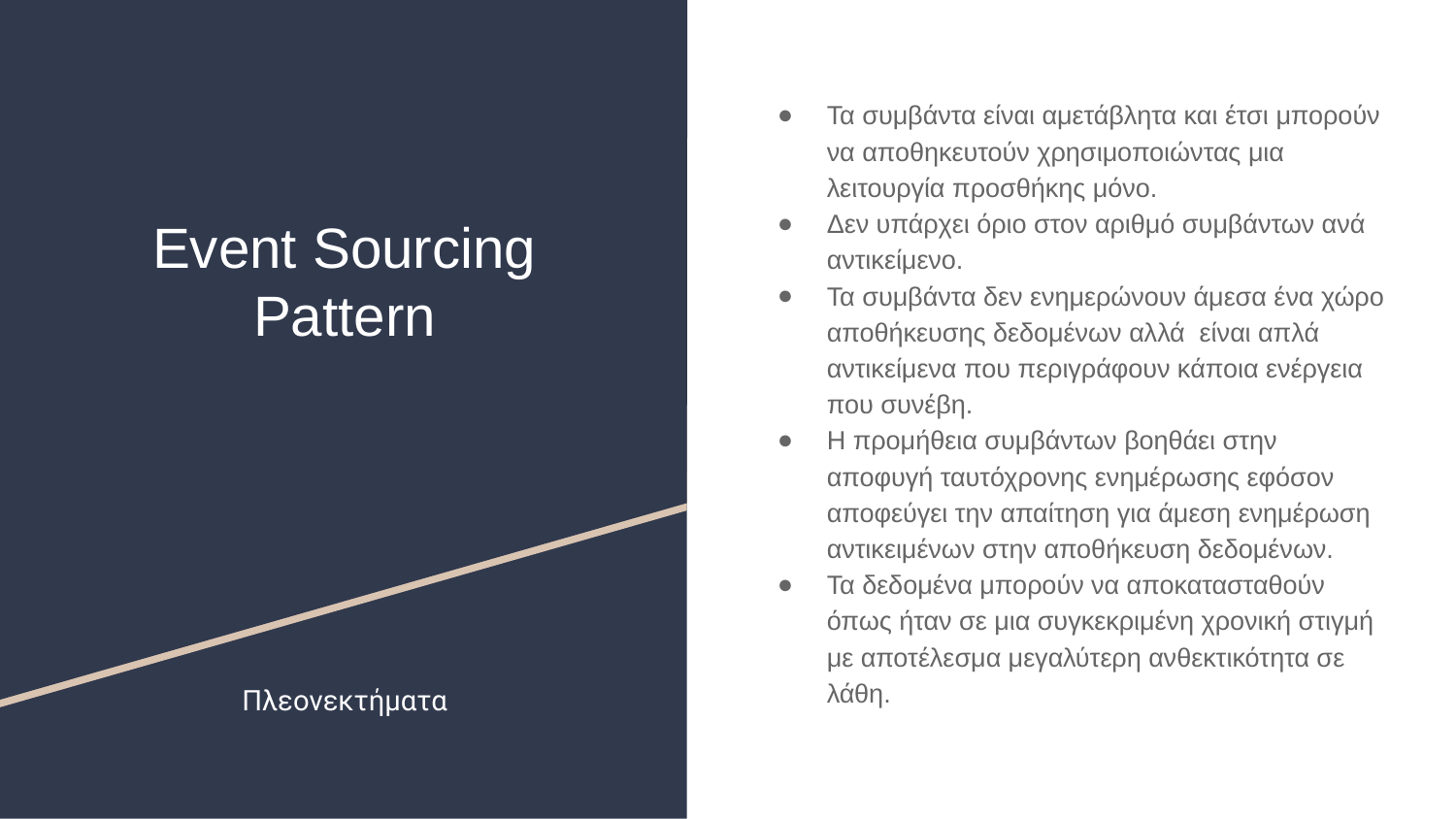

# Event Sourcing Pattern
Τα συμβάντα είναι αμετάβλητα και έτσι μπορούν να αποθηκευτούν χρησιμοποιώντας μια λειτουργία προσθήκης μόνο.
Δεν υπάρχει όριο στον αριθμό συμβάντων ανά αντικείμενο.
Τα συμβάντα δεν ενημερώνουν άμεσα ένα χώρο αποθήκευσης δεδομένων αλλά  είναι απλά αντικείμενα που περιγράφουν κάποια ενέργεια που συνέβη.
Η προμήθεια συμβάντων βοηθάει στην αποφυγή ταυτόχρονης ενημέρωσης εφόσον αποφεύγει την απαίτηση για άμεση ενημέρωση αντικειμένων στην αποθήκευση δεδομένων.
Τα δεδομένα μπορούν να αποκατασταθούν όπως ήταν σε μια συγκεκριμένη χρονική στιγμή με αποτέλεσμα μεγαλύτερη ανθεκτικότητα σε λάθη.

Πλεονεκτήματα